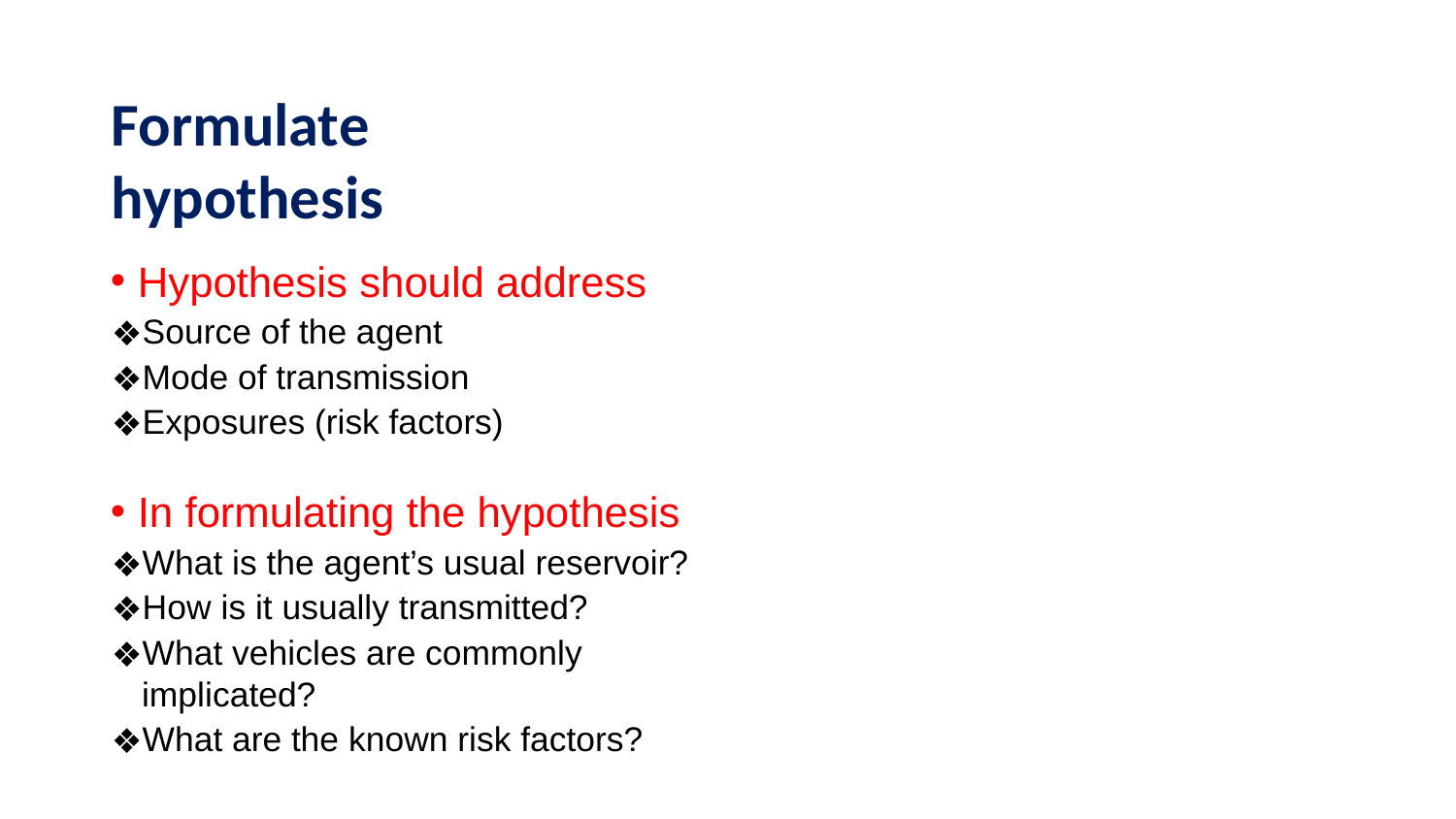

# Formulate hypothesis
Hypothesis should address
Source of the agent
Mode of transmission
Exposures (risk factors)

In formulating the hypothesis
What is the agent’s usual reservoir?
How is it usually transmitted?
What vehicles are commonly implicated?
What are the known risk factors?